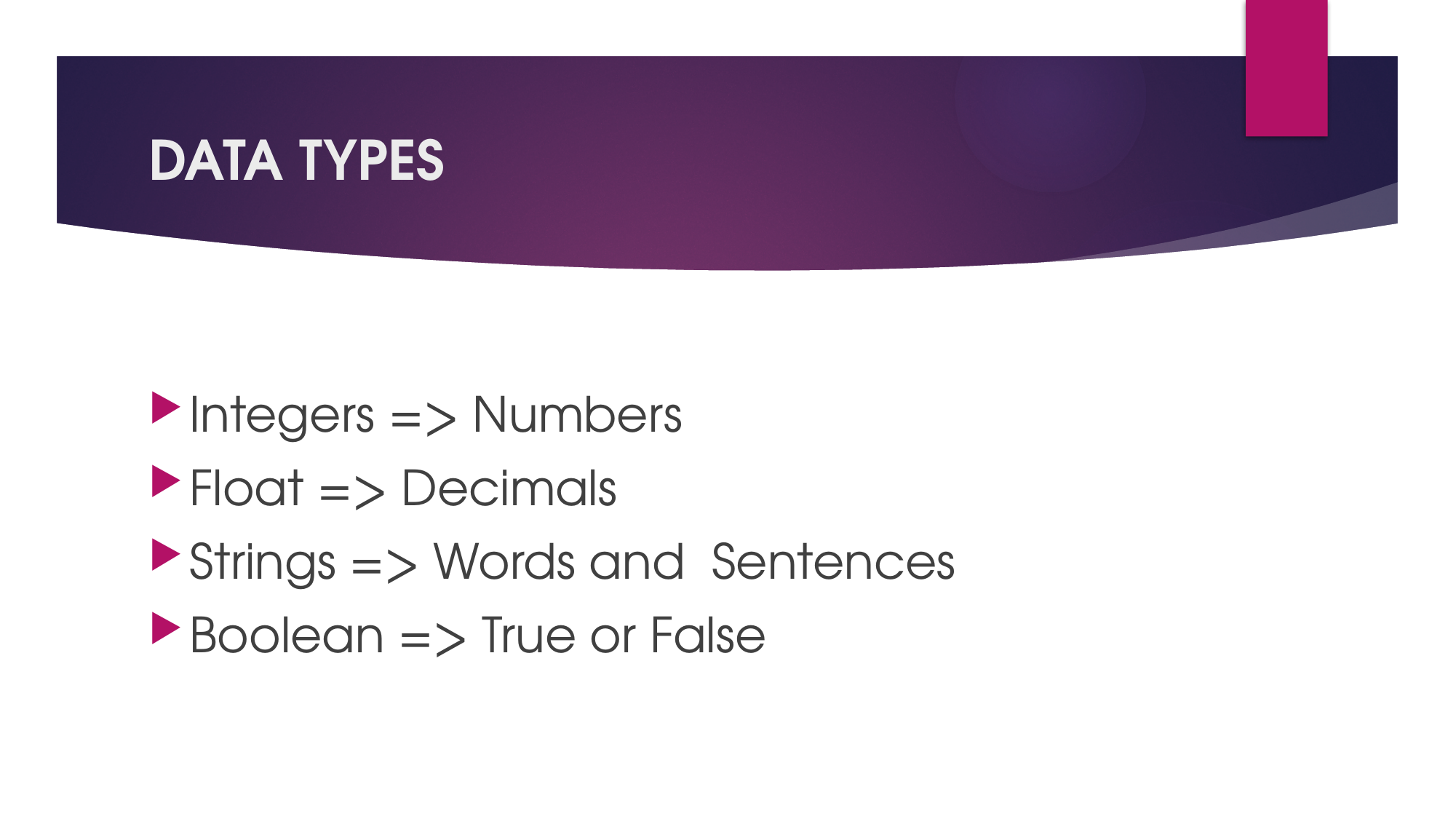

# DATA TYPES
Integers => Numbers
Float => Decimals
Strings => Words and  Sentences
Boolean => True or False